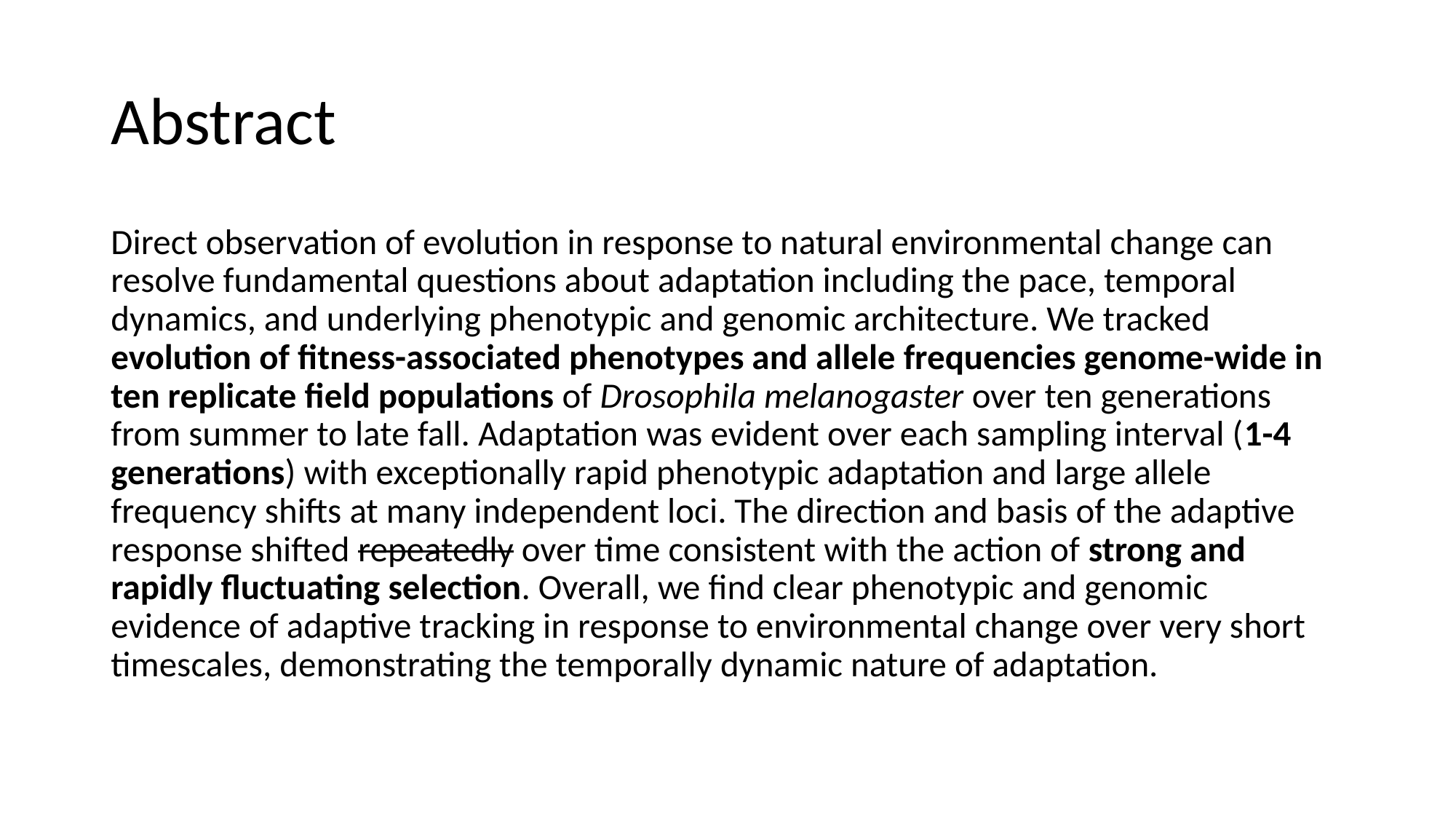

# Abstract
Direct observation of evolution in response to natural environmental change can resolve fundamental questions about adaptation including the pace, temporal dynamics, and underlying phenotypic and genomic architecture. We tracked evolution of fitness-associated phenotypes and allele frequencies genome-wide in ten replicate field populations of Drosophila melanogaster over ten generations from summer to late fall. Adaptation was evident over each sampling interval (1-4 generations) with exceptionally rapid phenotypic adaptation and large allele frequency shifts at many independent loci. The direction and basis of the adaptive response shifted repeatedly over time consistent with the action of strong and rapidly fluctuating selection. Overall, we find clear phenotypic and genomic evidence of adaptive tracking in response to environmental change over very short timescales, demonstrating the temporally dynamic nature of adaptation.